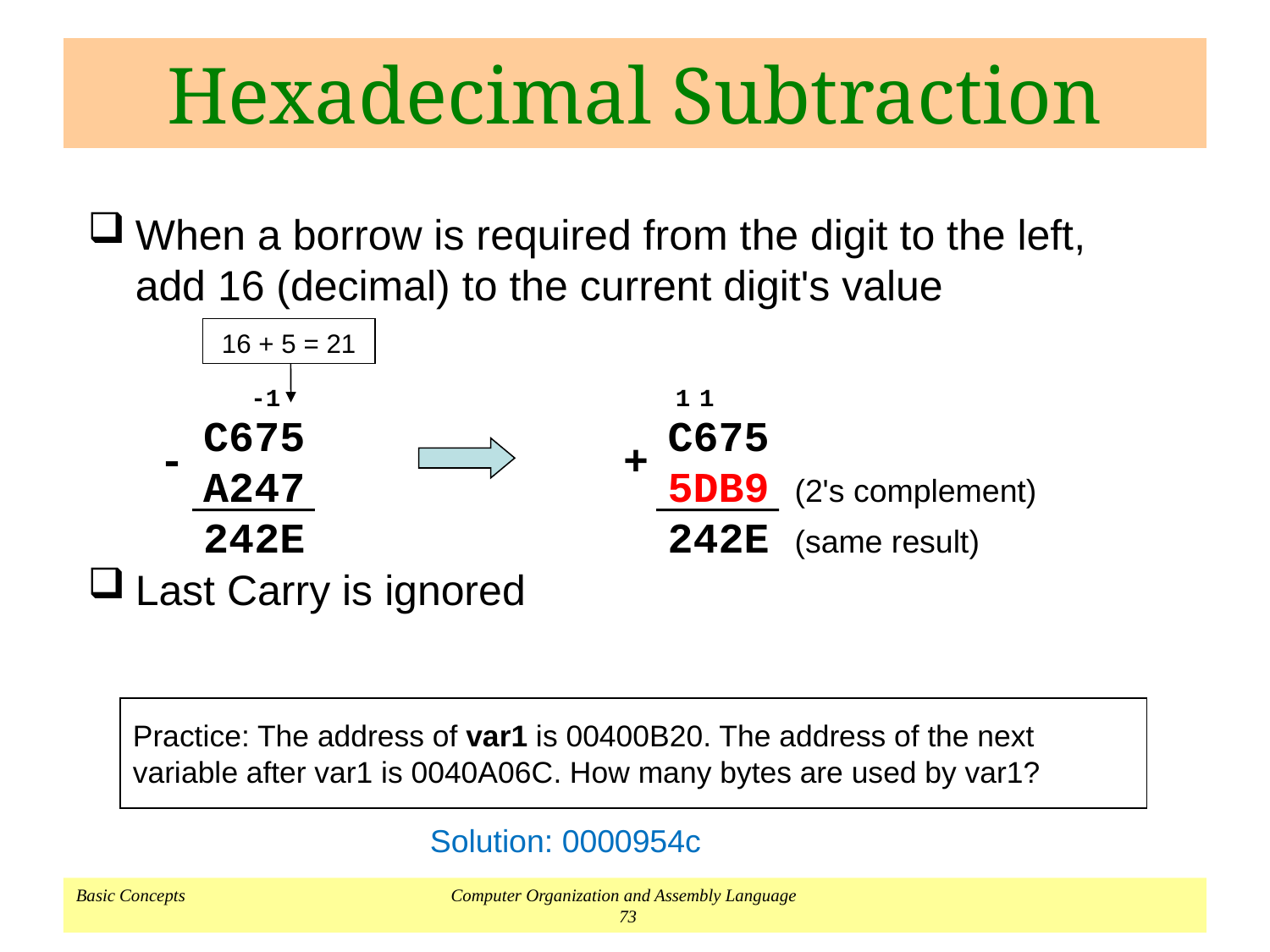

# Hexadecimal Subtraction
When a borrow is required from the digit to the left, add 16 (decimal) to the current digit's value

Last Carry is ignored
16 + 5 = 21

-1
C675
A247
242E
-

1
1
C675
5DB9 (2's complement)
242E (same result)
+

Practice: The address of var1 is 00400B20. The address of the next variable after var1 is 0040A06C. How many bytes are used by var1?
Solution: 0000954c